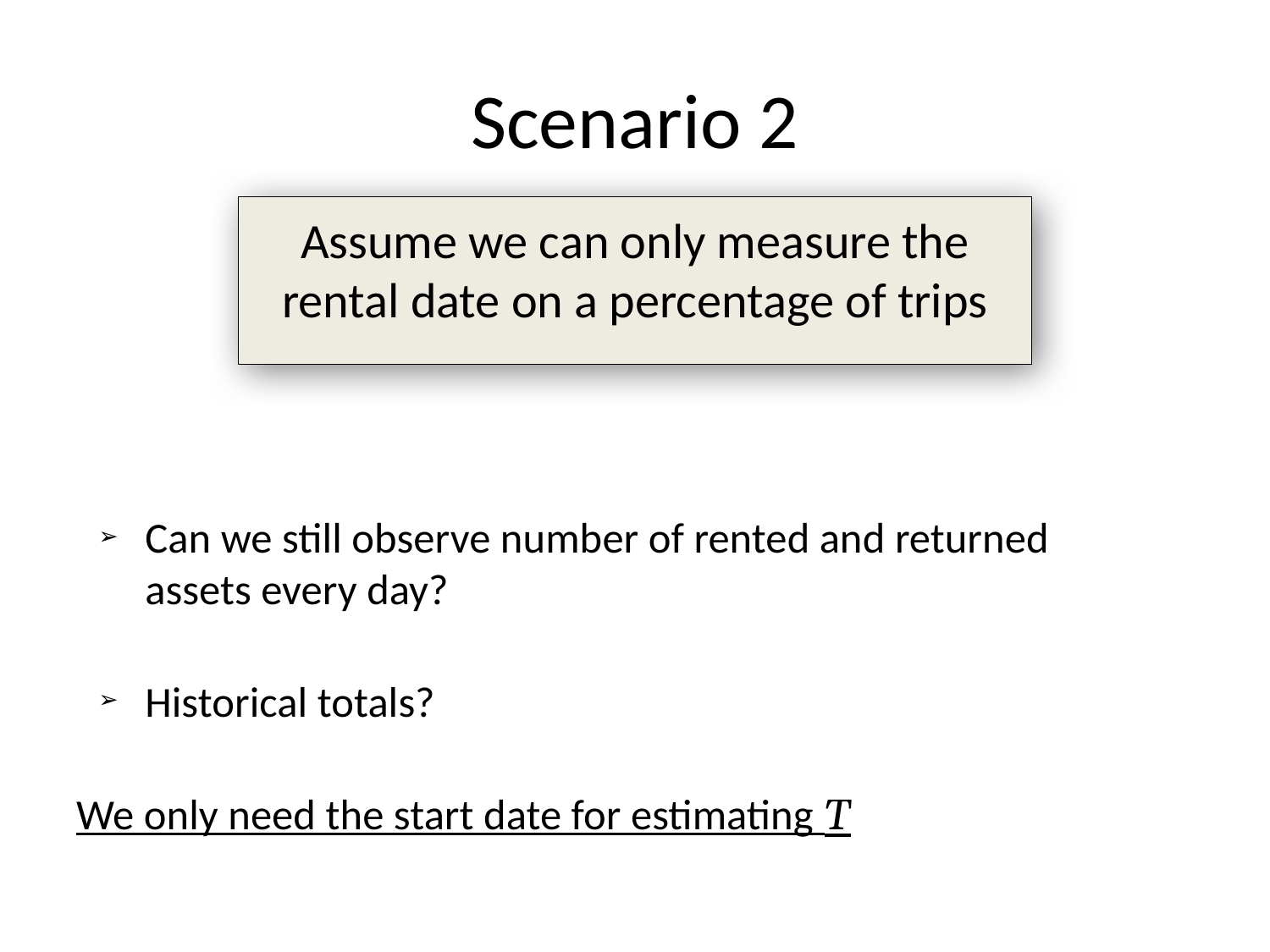

# Scenario 2
Assume we can only measure the rental date on a percentage of trips

Can we still observe number of rented and returned assets every day?

Historical totals?

We only need the start date for estimating T